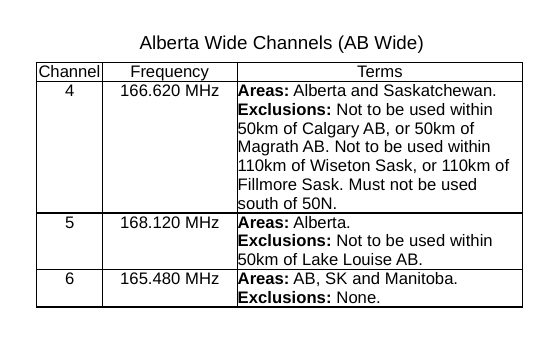

Alberta Wide Channels (AB Wide)
| Channel | Frequency | Terms |
| --- | --- | --- |
| 4 | 166.620 MHz | Areas: Alberta and Saskatchewan. Exclusions: Not to be used within 50km of Calgary AB, or 50km of Magrath AB. Not to be used within 110km of Wiseton Sask, or 110km of Fillmore Sask. Must not be used south of 50N. |
| 5 | 168.120 MHz | Areas: Alberta. Exclusions: Not to be used within 50km of Lake Louise AB. |
| 6 | 165.480 MHz | Areas: AB, SK and Manitoba. Exclusions: None. |